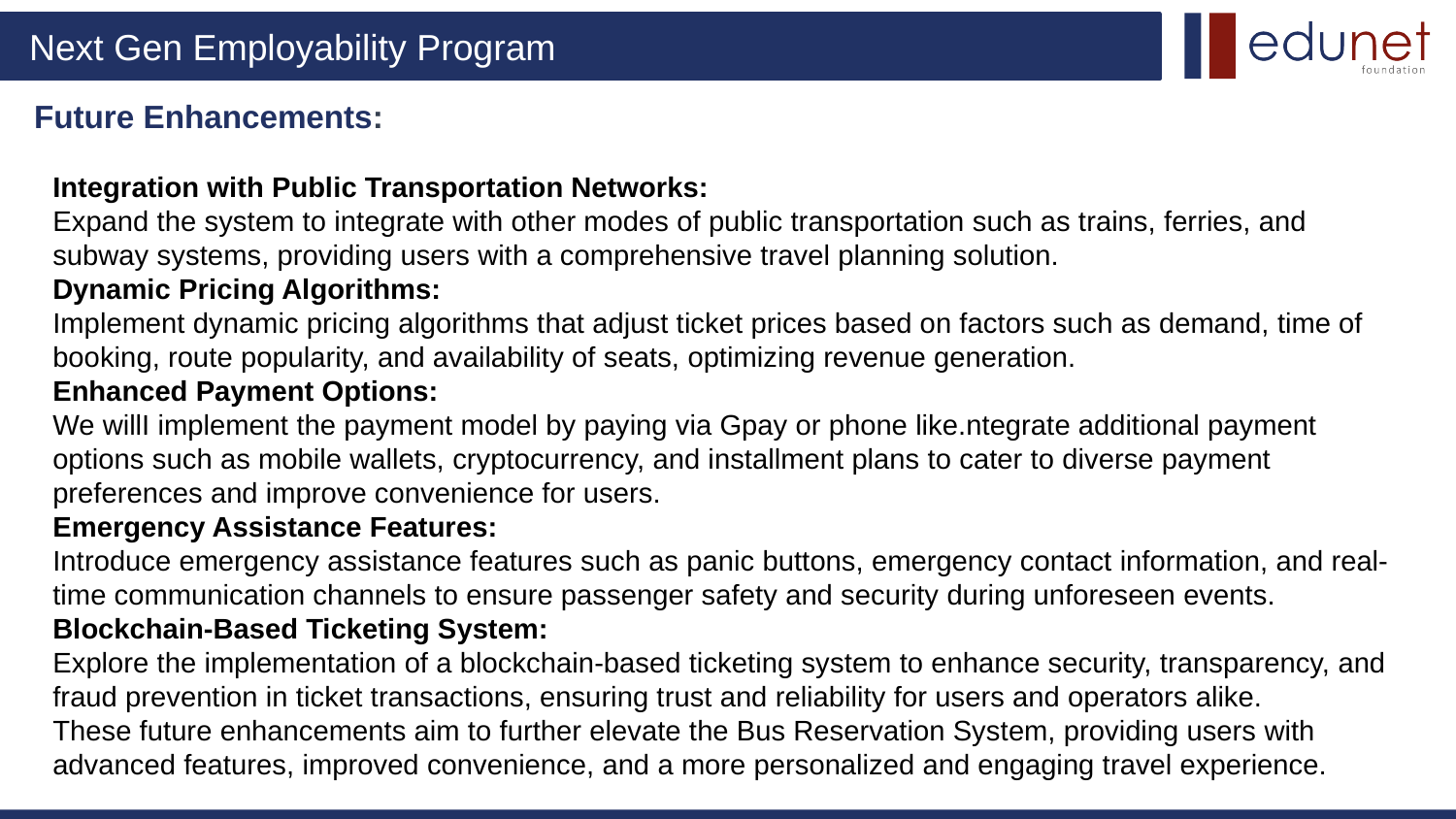

# Future Enhancements:
Integration with Public Transportation Networks:
Expand the system to integrate with other modes of public transportation such as trains, ferries, and subway systems, providing users with a comprehensive travel planning solution.
Dynamic Pricing Algorithms:
Implement dynamic pricing algorithms that adjust ticket prices based on factors such as demand, time of booking, route popularity, and availability of seats, optimizing revenue generation.
Enhanced Payment Options:
We willI implement the payment model by paying via Gpay or phone like.ntegrate additional payment options such as mobile wallets, cryptocurrency, and installment plans to cater to diverse payment preferences and improve convenience for users.
Emergency Assistance Features:
Introduce emergency assistance features such as panic buttons, emergency contact information, and real-time communication channels to ensure passenger safety and security during unforeseen events.
Blockchain-Based Ticketing System:
Explore the implementation of a blockchain-based ticketing system to enhance security, transparency, and fraud prevention in ticket transactions, ensuring trust and reliability for users and operators alike.
These future enhancements aim to further elevate the Bus Reservation System, providing users with advanced features, improved convenience, and a more personalized and engaging travel experience.